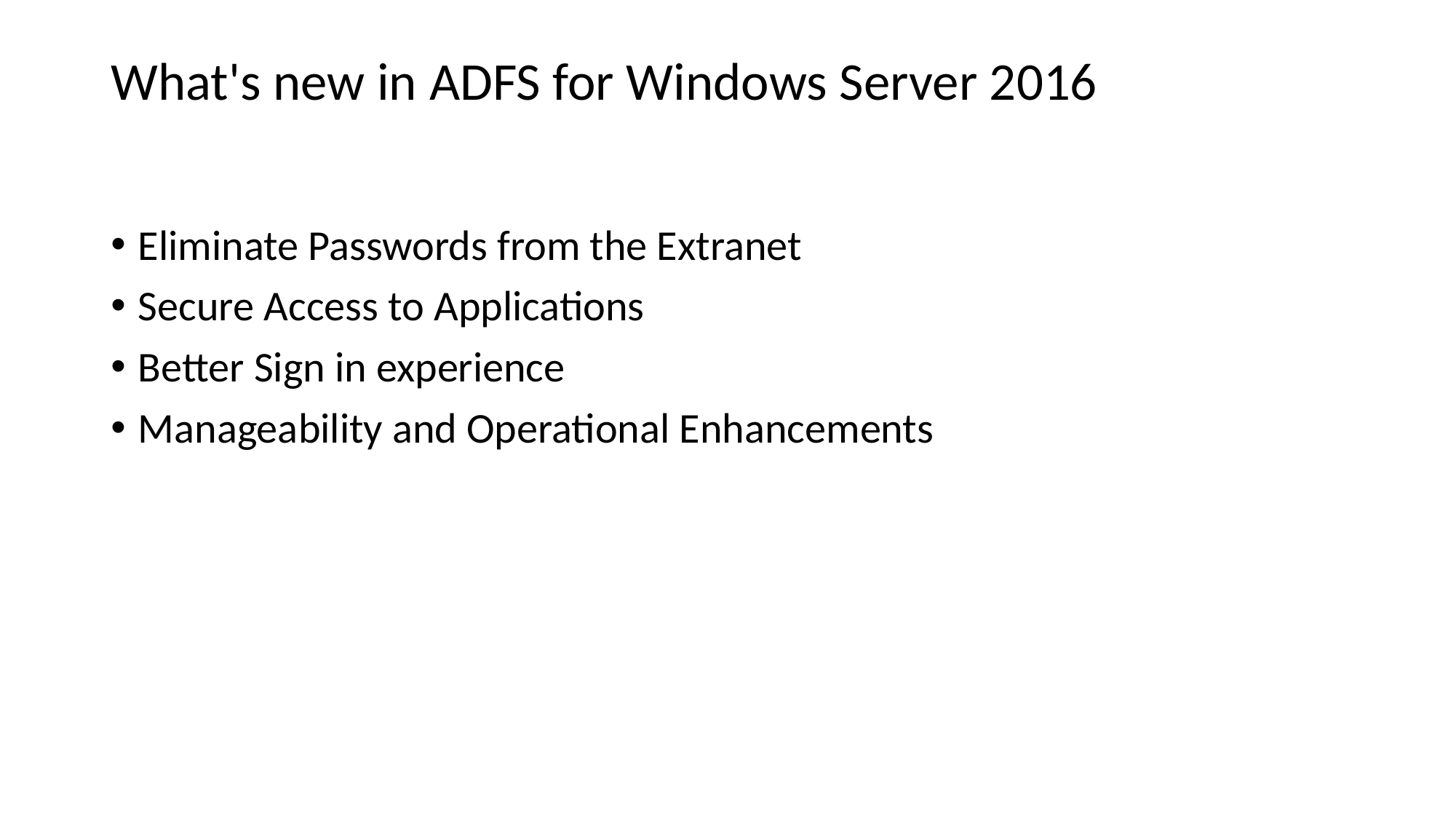

# What's new in ADFS for Windows Server 2016
Eliminate Passwords from the Extranet
Secure Access to Applications
Better Sign in experience
Manageability and Operational Enhancements